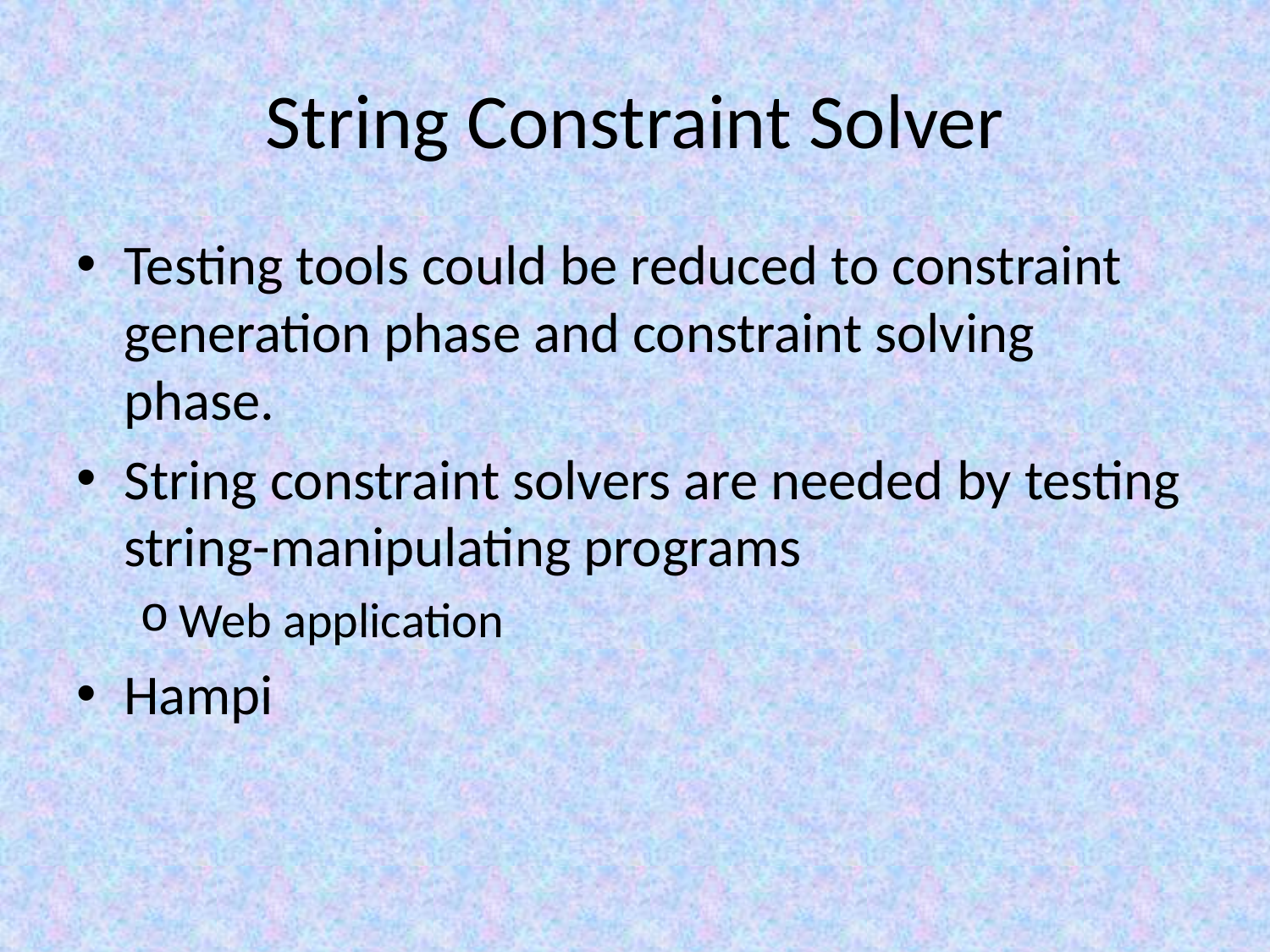

# String Constraint Solver
Testing tools could be reduced to constraint generation phase and constraint solving phase.
String constraint solvers are needed by testing string-manipulating programs
Web application
Hampi